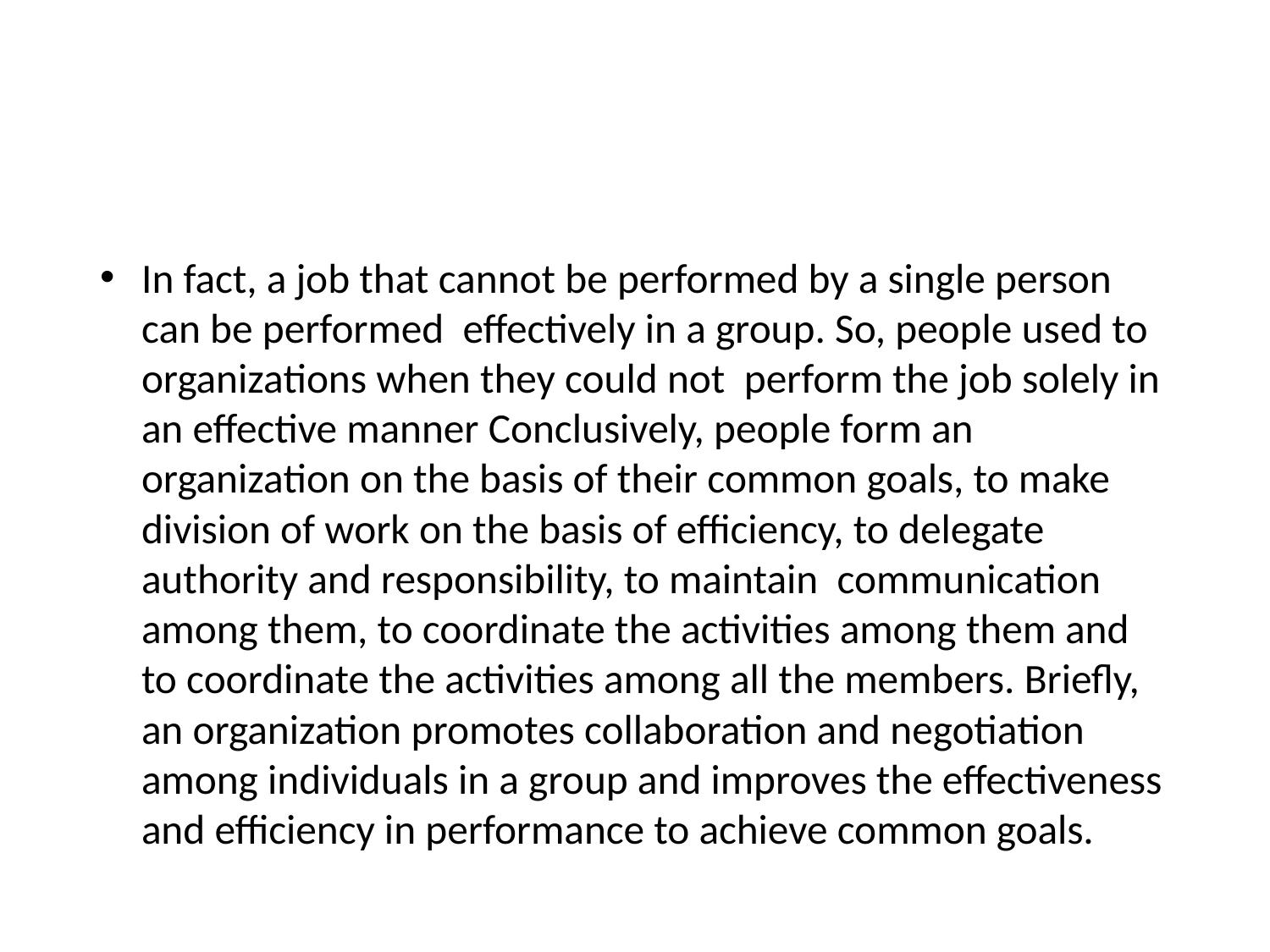

#
In fact, a job that cannot be performed by a single person can be performed  effectively in a group. So, people used to  organizations when they could not  perform the job solely in an effective manner Conclusively, people form an  organization on the basis of their common goals, to make division of work on the basis of efficiency, to delegate authority and responsibility, to maintain  communication among them, to coordinate the activities among them and to coordinate the activities among all the members. Briefly, an organization promotes collaboration and negotiation among individuals in a group and improves the effectiveness and efficiency in performance to achieve common goals.